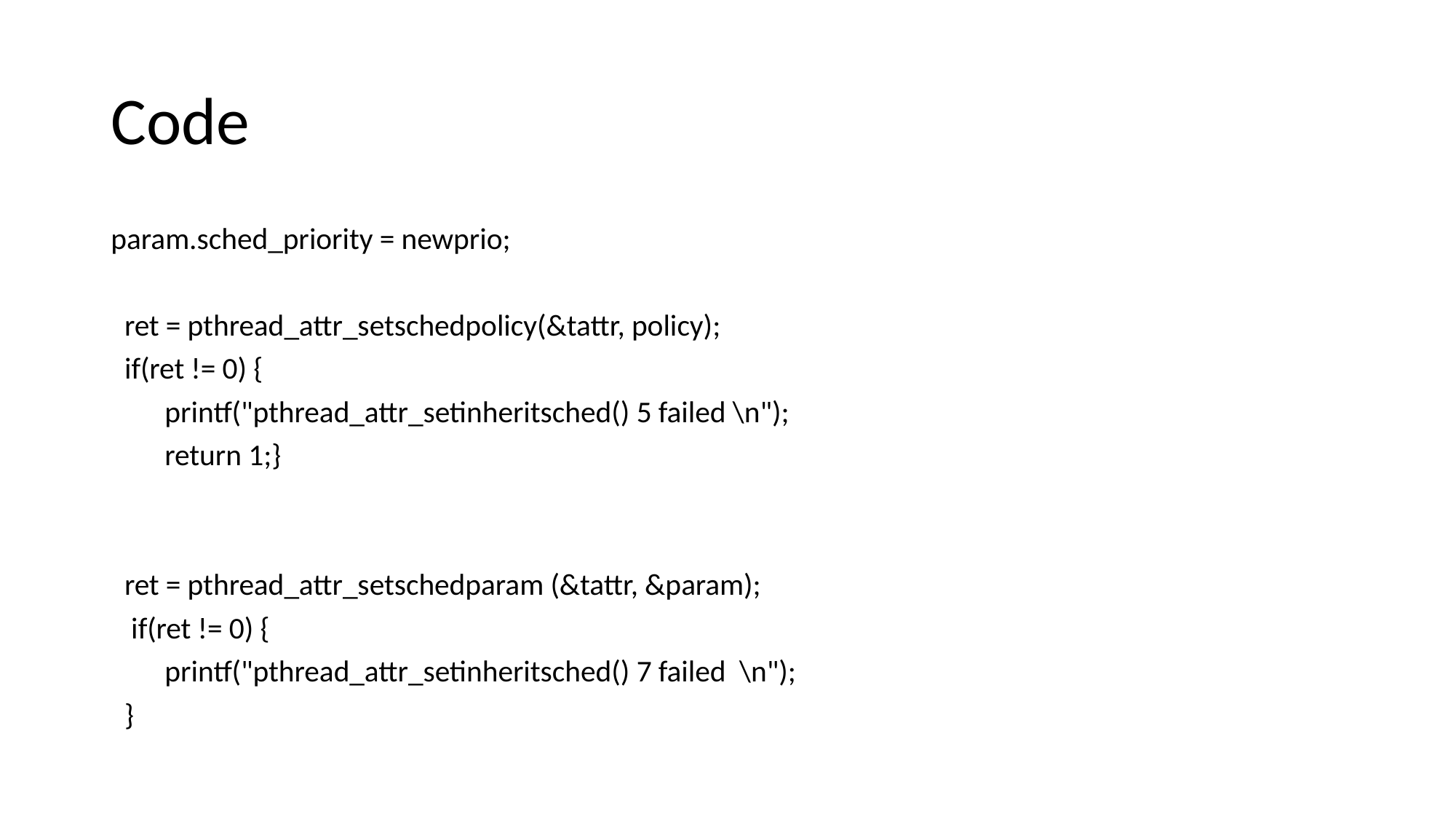

# Code
param.sched_priority = newprio;

  ret = pthread_attr_setschedpolicy(&tattr, policy);
  if(ret != 0) {
        printf("pthread_attr_setinheritsched() 5 failed \n");
        return 1;}

  ret = pthread_attr_setschedparam (&tattr, &param);
   if(ret != 0) {
        printf("pthread_attr_setinheritsched() 7 failed  \n");
  }